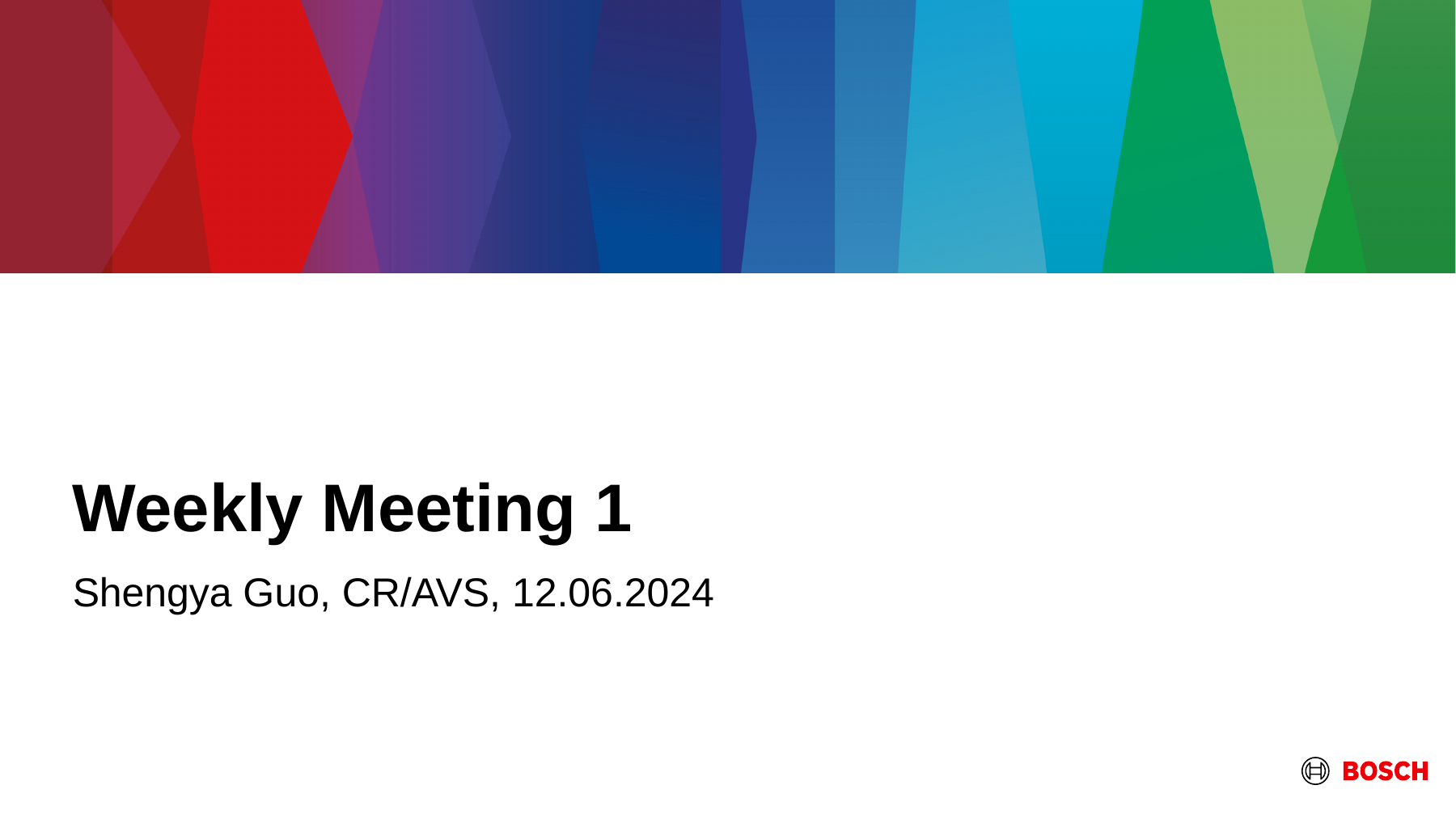

# Weekly Meeting 1
Shengya Guo, CR/AVS, 12.06.2024